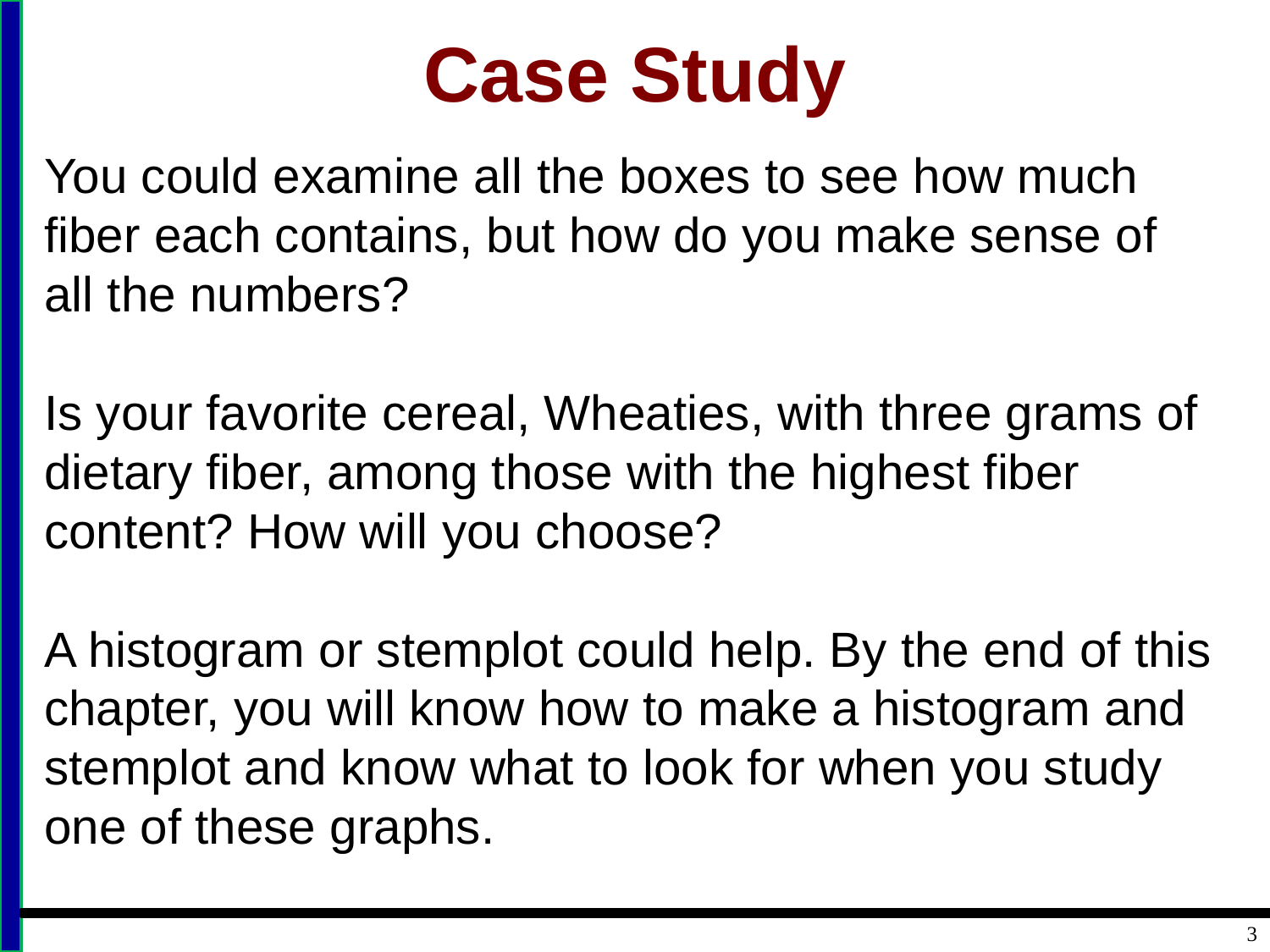

# Case Study
You could examine all the boxes to see how much fiber each contains, but how do you make sense of all the numbers?

Is your favorite cereal, Wheaties, with three grams of dietary fiber, among those with the highest fiber content? How will you choose?

A histogram or stemplot could help. By the end of this chapter, you will know how to make a histogram and stemplot and know what to look for when you study one of these graphs.